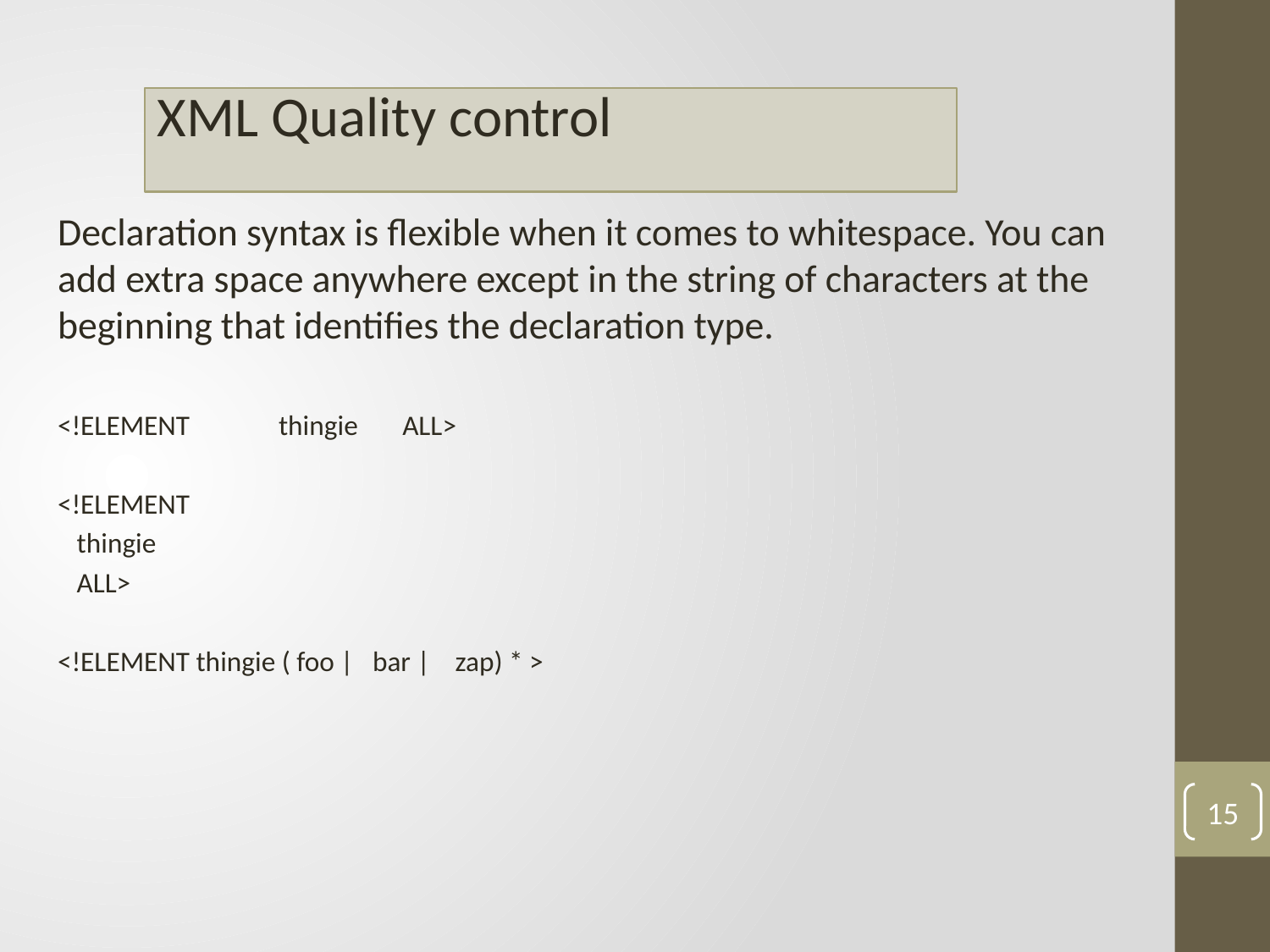

Declaration syntax is flexible when it comes to whitespace. You can add extra space anywhere except in the string of characters at the beginning that identifies the declaration type.

<!ELEMENT              thingie       ALL>

<!ELEMENT
   thingie
   ALL>

<!ELEMENT thingie ( foo |   bar |    zap) * >
15